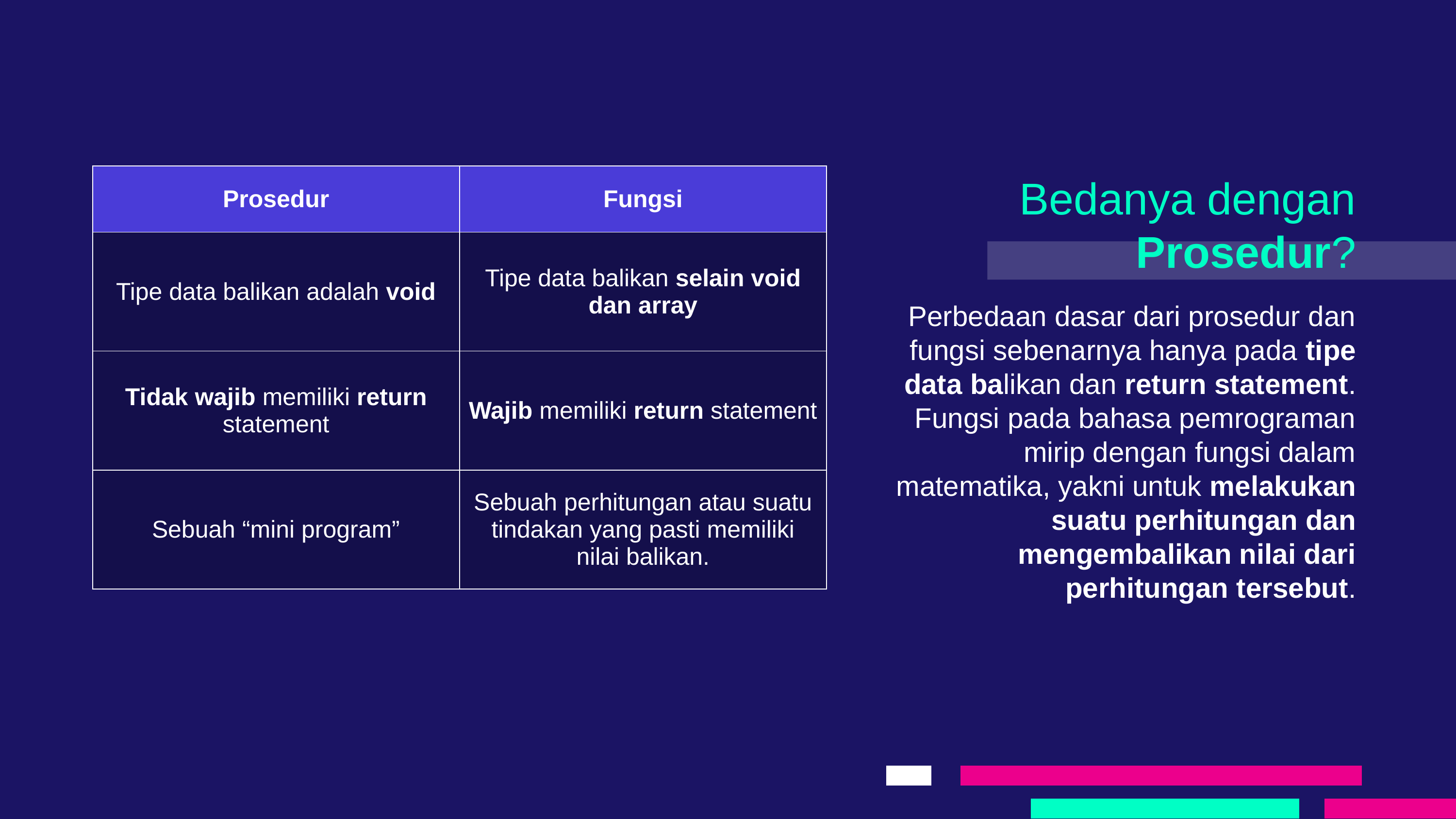

# Bedanya dengan Prosedur?
| Prosedur | Fungsi |
| --- | --- |
| Tipe data balikan adalah void | Tipe data balikan selain void dan array |
| Tidak wajib memiliki return statement | Wajib memiliki return statement |
| Sebuah “mini program” | Sebuah perhitungan atau suatu tindakan yang pasti memiliki nilai balikan. |
Perbedaan dasar dari prosedur dan fungsi sebenarnya hanya pada tipe data balikan dan return statement.
Fungsi pada bahasa pemrograman mirip dengan fungsi dalam matematika, yakni untuk melakukan suatu perhitungan dan mengembalikan nilai dari perhitungan tersebut.